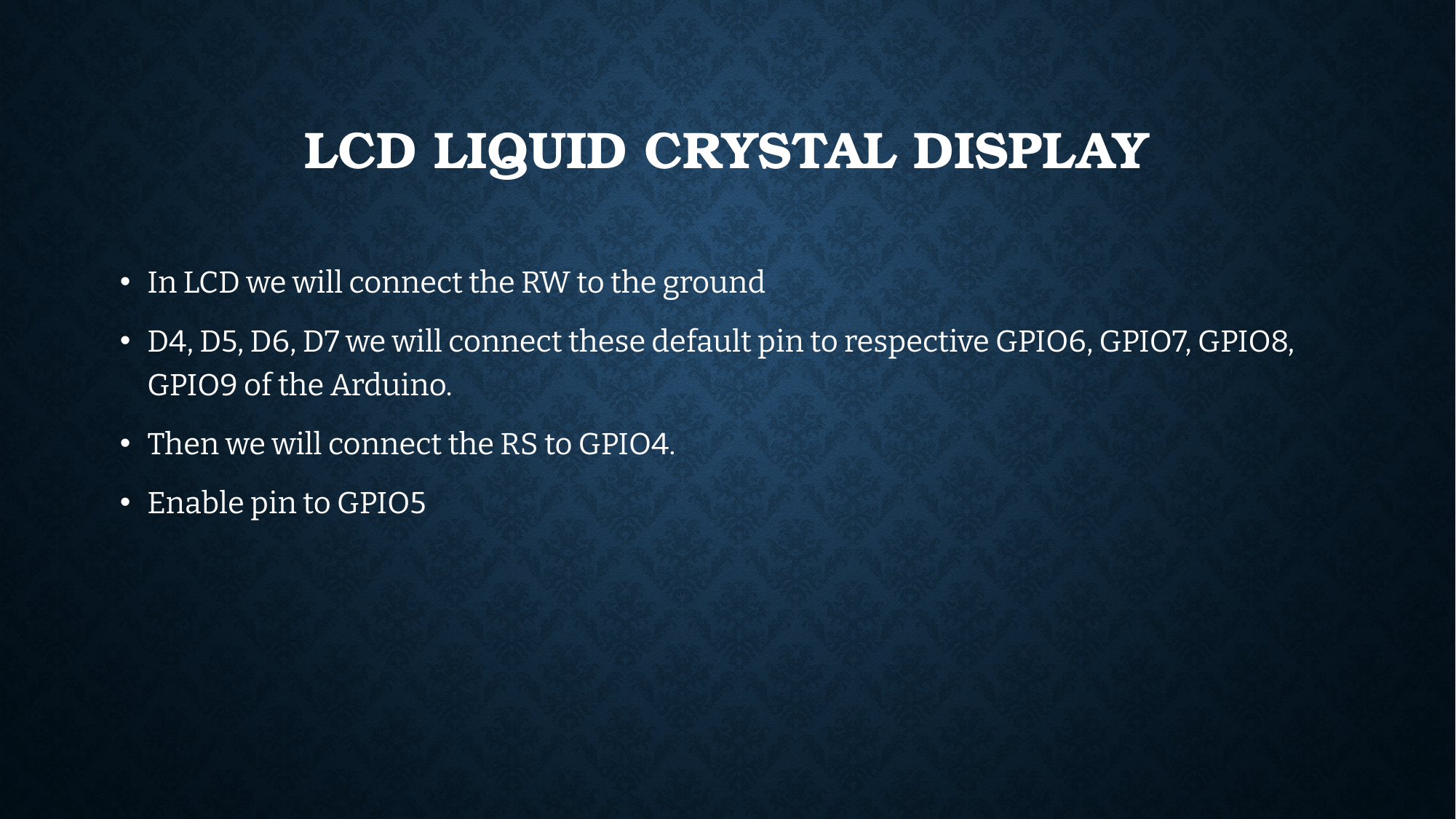

# LCD liquid crystal display
In LCD we will connect the RW to the ground
D4, D5, D6, D7 we will connect these default pin to respective GPIO6, GPIO7, GPIO8, GPIO9 of the Arduino.
Then we will connect the RS to GPIO4.
Enable pin to GPIO5